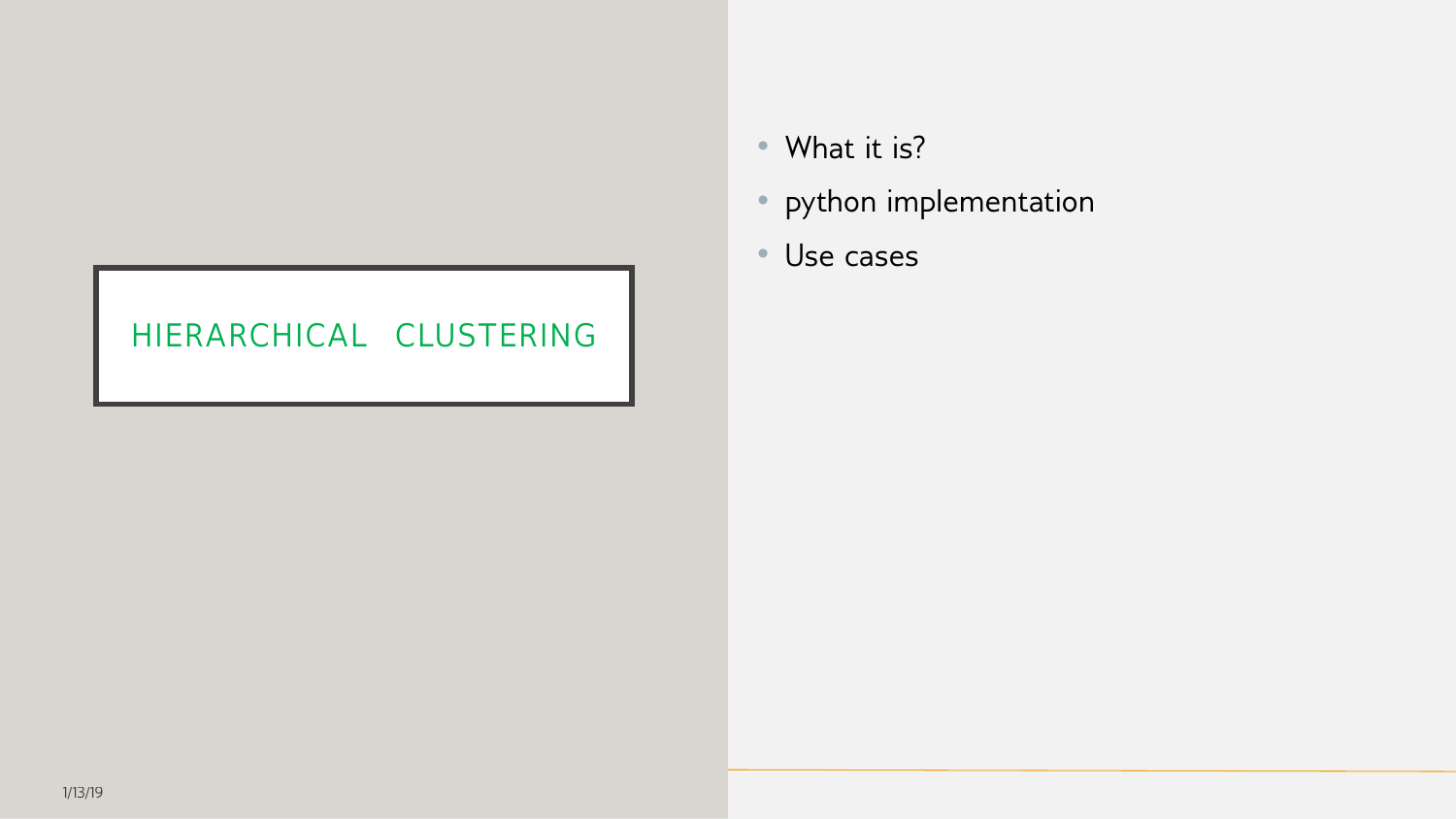

What it is?
python implementation
Use cases
# Hierarchical  Clustering

1/13/19